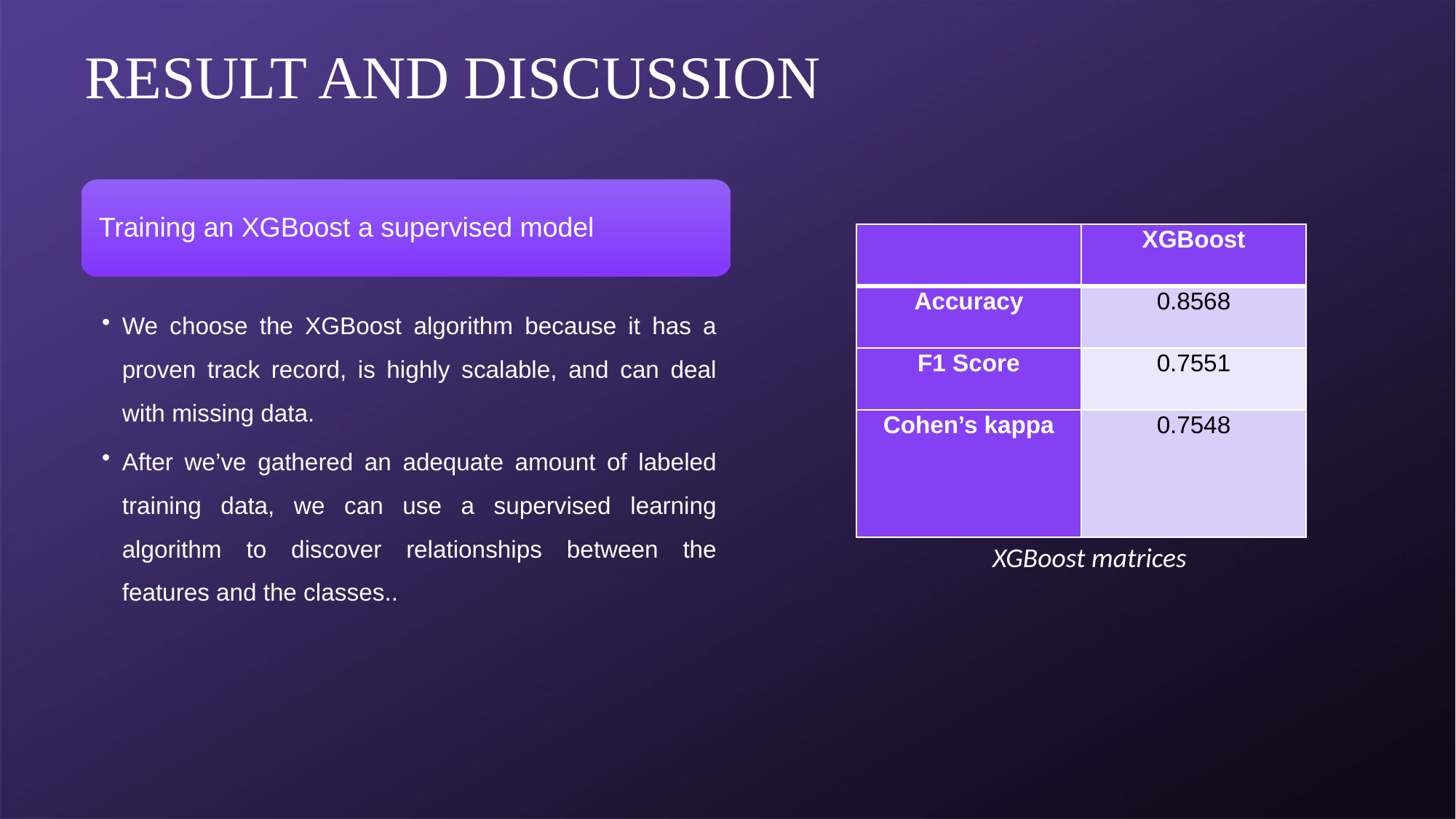

RESULT AND DISCUSSION

Training an XGBoost a supervised model
We choose the XGBoost algorithm because it has a proven track record, is highly scalable, and can deal with missing data.
After we’ve gathered an adequate amount of labeled training data, we can use a supervised learning algorithm to discover relationships between the features and the classes..
|  | XGBoost |
| --- | --- |
| Accuracy | 0.8568 |
| F1 Score | 0.7551 |
| Cohen’s kappa | 0.7548 |
XGBoost matrices